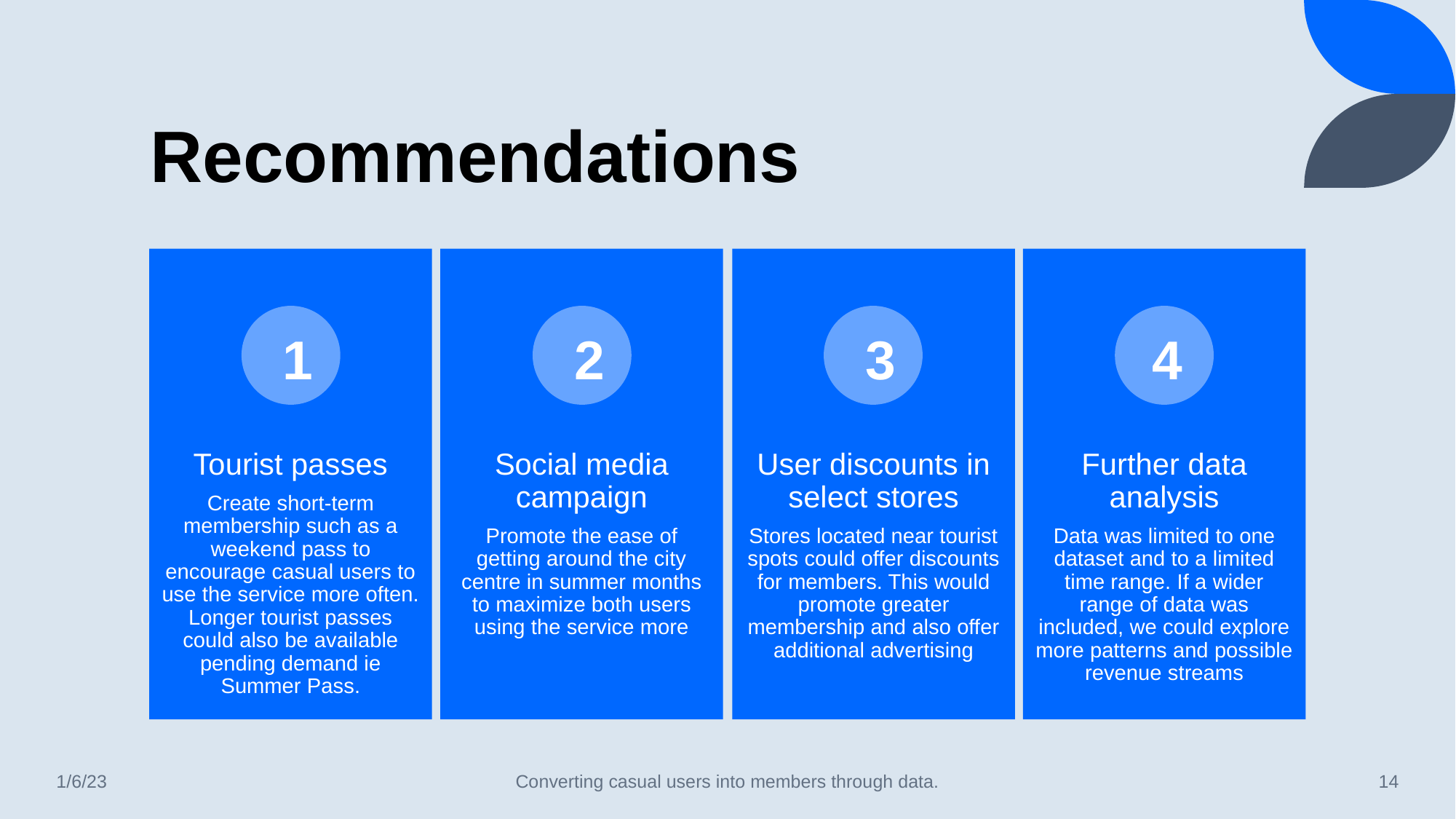

# Recommendations
Tourist passes
Create short-term membership such as a weekend pass to encourage casual users to use the service more often. Longer tourist passes could also be available pending demand ie Summer Pass.
Social media campaign
Promote the ease of getting around the city centre in summer months to maximize both users using the service more
User discounts in select stores
Stores located near tourist spots could offer discounts for members. This would promote greater membership and also offer additional advertising
Further data analysis
Data was limited to one dataset and to a limited time range. If a wider range of data was included, we could explore more patterns and possible revenue streams
4
3
2
1

1/6/23
Converting casual users into members through data.
14